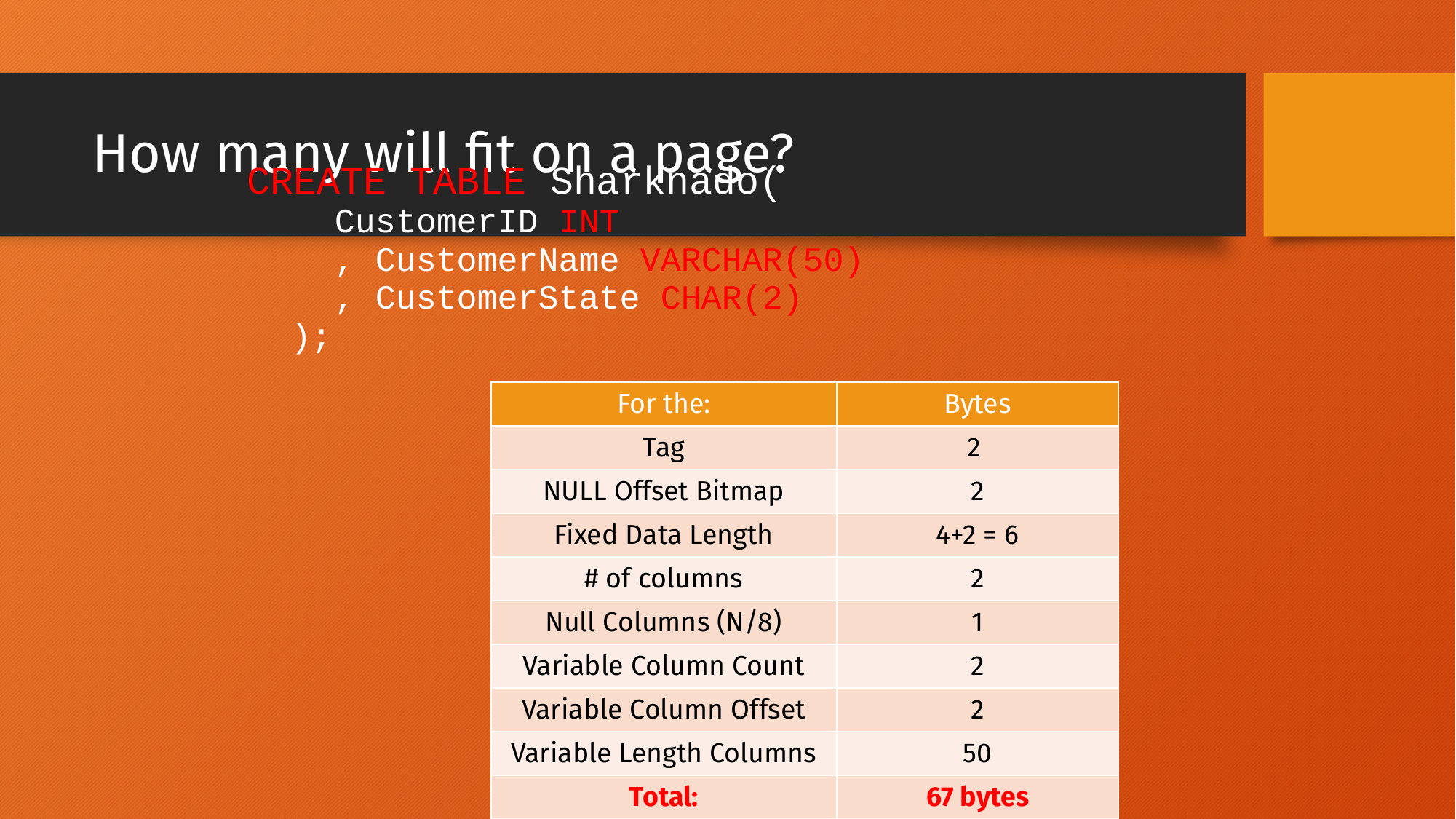

# How many will fit on a page?
CREATE TABLE Sharknado(
		CustomerID INT
		, CustomerName VARCHAR(50)
		, CustomerState CHAR(2)
);

| For the: | Bytes |
| --- | --- |
| Tag | 2 |
| NULL Offset Bitmap | 2 |
| Fixed Data Length | 4+2 = 6 |
| # of columns | 2 |
| Null Columns (N/8) | 1 |
| Variable Column Count | 2 |
| Variable Column Offset | 2 |
| Variable Length Columns | 50 |
| Total: | 67 bytes |